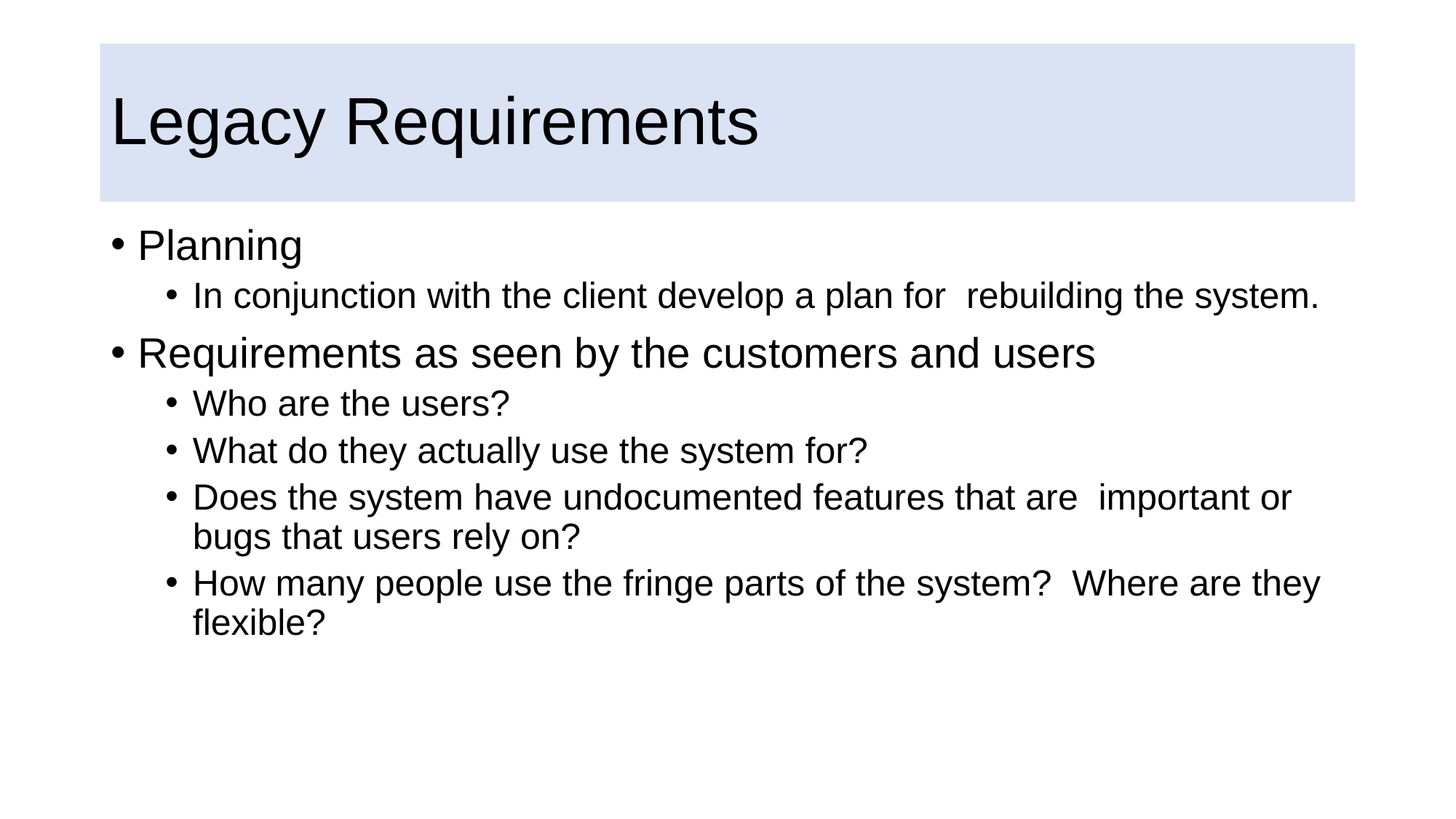

# Legacy Requirements
Planning
In conjunction with the client develop a plan for  rebuilding the system.
Requirements as seen by the customers and users
Who are the users?
What do they actually use the system for?
Does the system have undocumented features that are  important or bugs that users rely on?
How many people use the fringe parts of the system?  Where are they flexible?